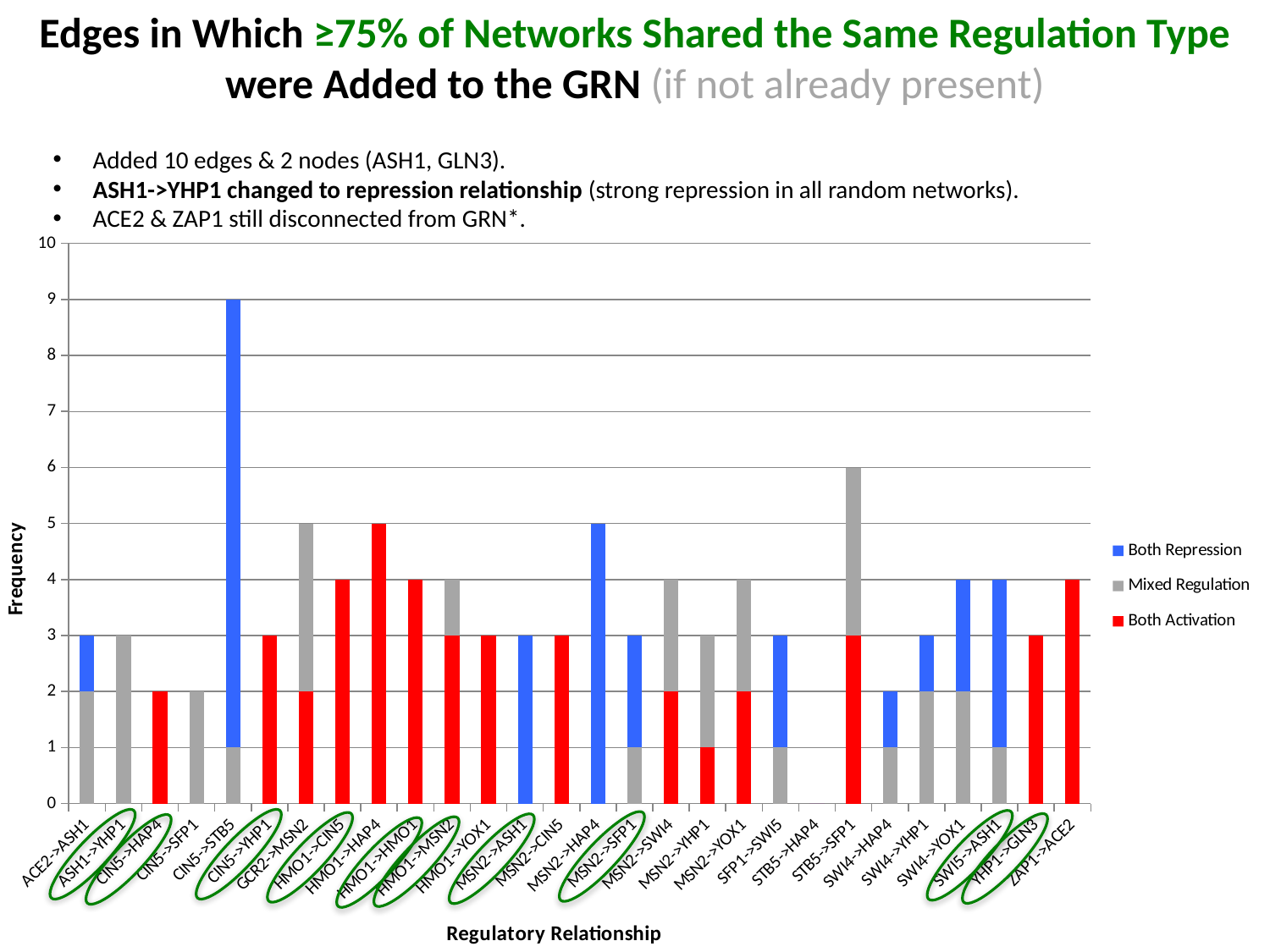

# Edges in Which ≥75% of Networks Shared the Same Regulation Type were Added to the GRN (if not already present)
Added 10 edges & 2 nodes (ASH1, GLN3).
ASH1->YHP1 changed to repression relationship (strong repression in all random networks).
ACE2 & ZAP1 still disconnected from GRN*.

### Chart

| Category | Both Activation | Mixed Regulation | Both Repression |
|---|---|---|---|
| ACE2->ASH1 | 0.0 | 2.0 | 1.0 |
| ASH1->YHP1 | 0.0 | 3.0 | 0.0 |
| CIN5->HAP4 | 2.0 | 0.0 | 0.0 |
| CIN5->SFP1 | 0.0 | 2.0 | 0.0 |
| CIN5->STB5 | 0.0 | 1.0 | 8.0 |
| CIN5->YHP1 | 3.0 | 0.0 | 0.0 |
| GCR2->MSN2 | 2.0 | 3.0 | 0.0 |
| HMO1->CIN5 | 4.0 | 0.0 | 0.0 |
| HMO1->HAP4 | 5.0 | 0.0 | 0.0 |
| HMO1->HMO1 | 4.0 | 0.0 | 0.0 |
| HMO1->MSN2 | 3.0 | 1.0 | 0.0 |
| HMO1->YOX1 | 3.0 | 0.0 | 0.0 |
| MSN2->ASH1 | 0.0 | 0.0 | 3.0 |
| MSN2->CIN5 | 3.0 | 0.0 | 0.0 |
| MSN2->HAP4 | 0.0 | 0.0 | 5.0 |
| MSN2->SFP1 | 0.0 | 1.0 | 2.0 |
| MSN2->SWI4 | 2.0 | 2.0 | 0.0 |
| MSN2->YHP1 | 1.0 | 2.0 | 0.0 |
| MSN2->YOX1 | 2.0 | 2.0 | 0.0 |
| SFP1->SWI5 | 0.0 | 1.0 | 2.0 |
| STB5->HAP4 | 0.0 | 0.0 | 0.0 |
| STB5->SFP1 | 3.0 | 3.0 | 0.0 |
| SWI4->HAP4 | 0.0 | 1.0 | 1.0 |
| SWI4->YHP1 | 0.0 | 2.0 | 1.0 |
| SWI4->YOX1 | 0.0 | 2.0 | 2.0 |
| SWI5->ASH1 | 0.0 | 1.0 | 3.0 |
| YHP1->GLN3 | 3.0 | 0.0 | 0.0 |
| ZAP1->ACE2 | 4.0 | 0.0 | 0.0 |